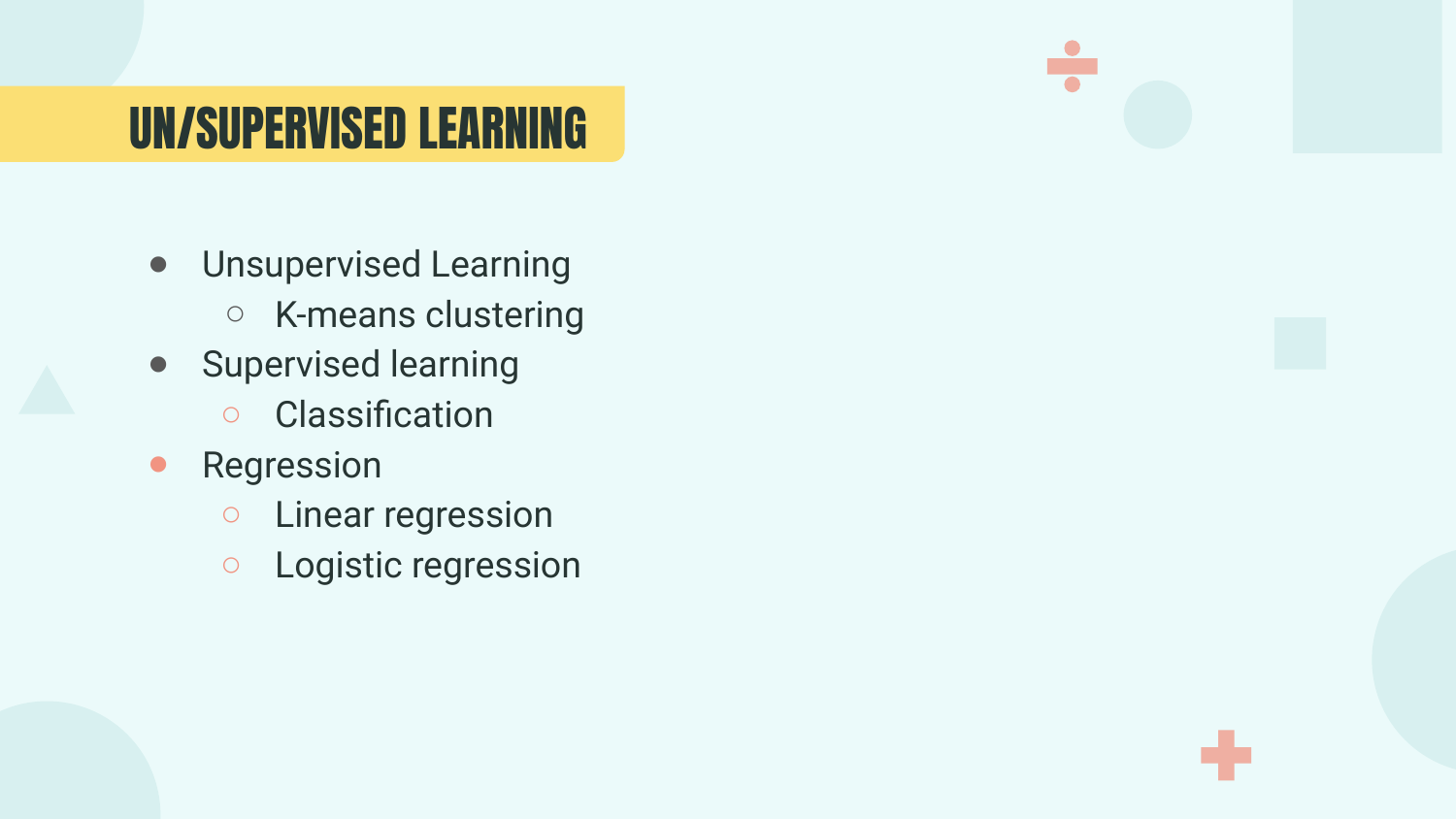

# UN/SUPERVISED LEARNING
Unsupervised Learning
K-means clustering
Supervised learning
Classification
Regression
Linear regression
Logistic regression